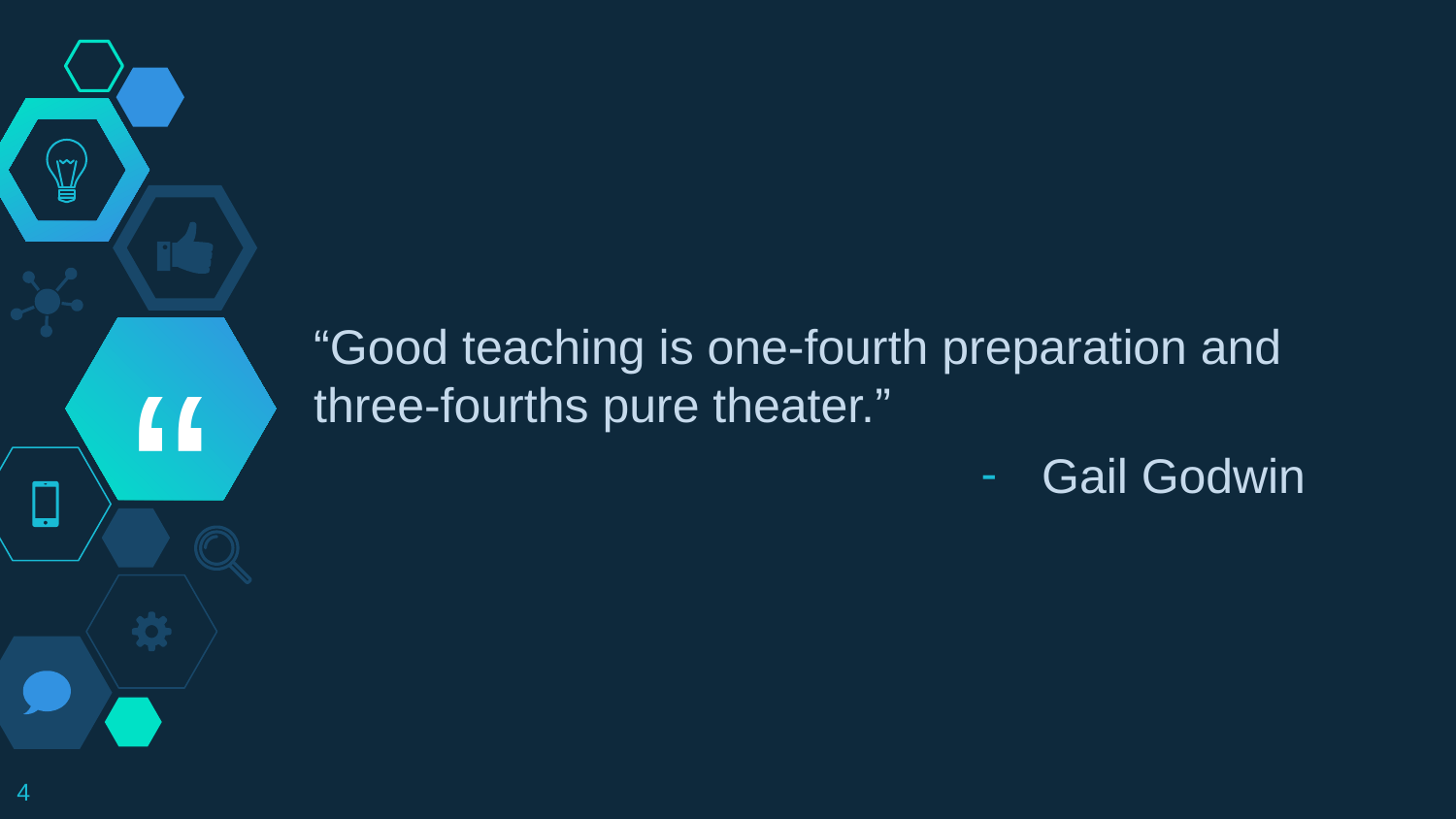

“Good teaching is one-fourth preparation and three-fourths pure theater.”
Gail Godwin
4